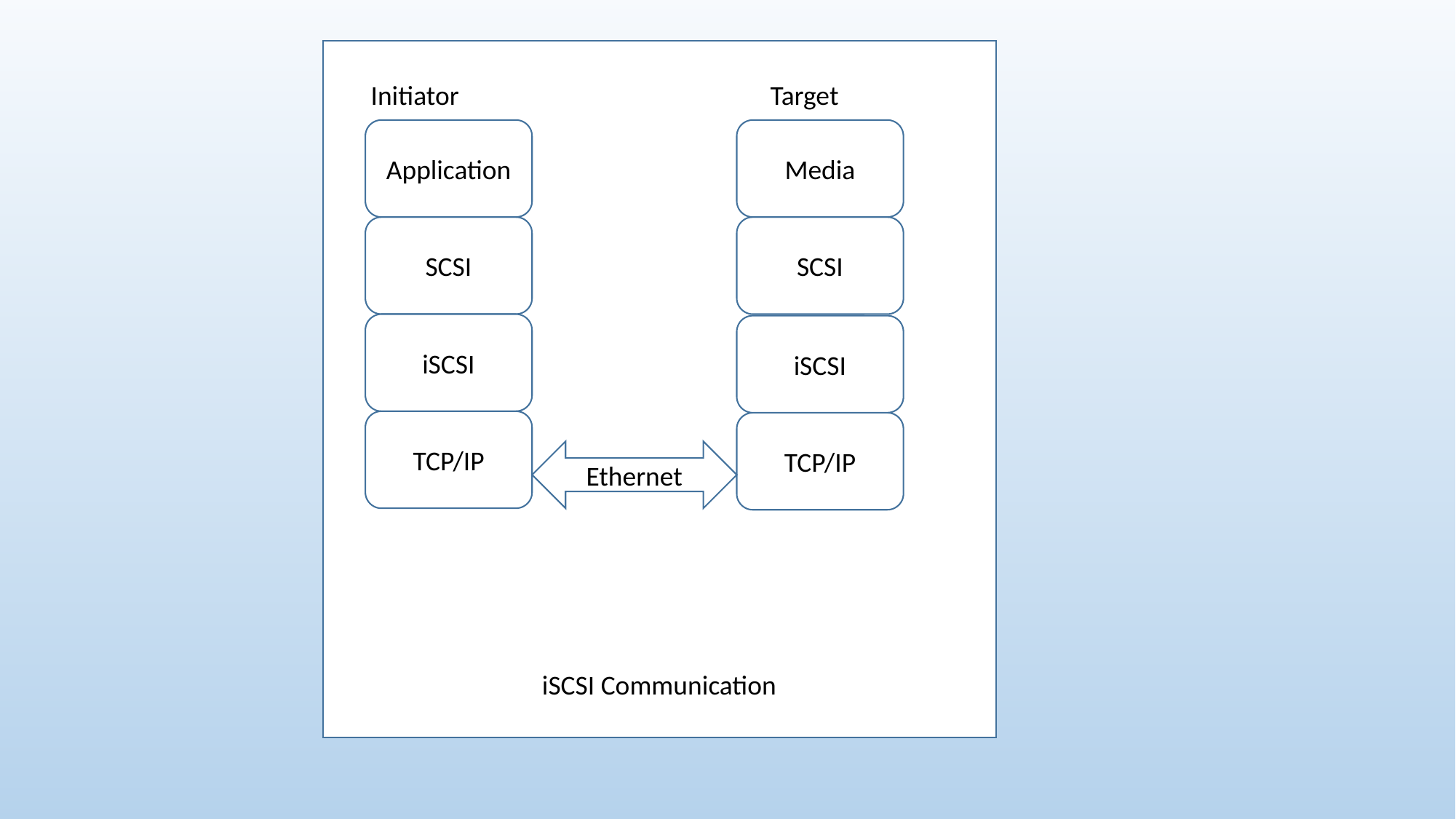

Initiator 			Target

iSCSI Communication
Application
Media
SCSI
SCSI
iSCSI
iSCSI
TCP/IP
TCP/IP
Ethernet